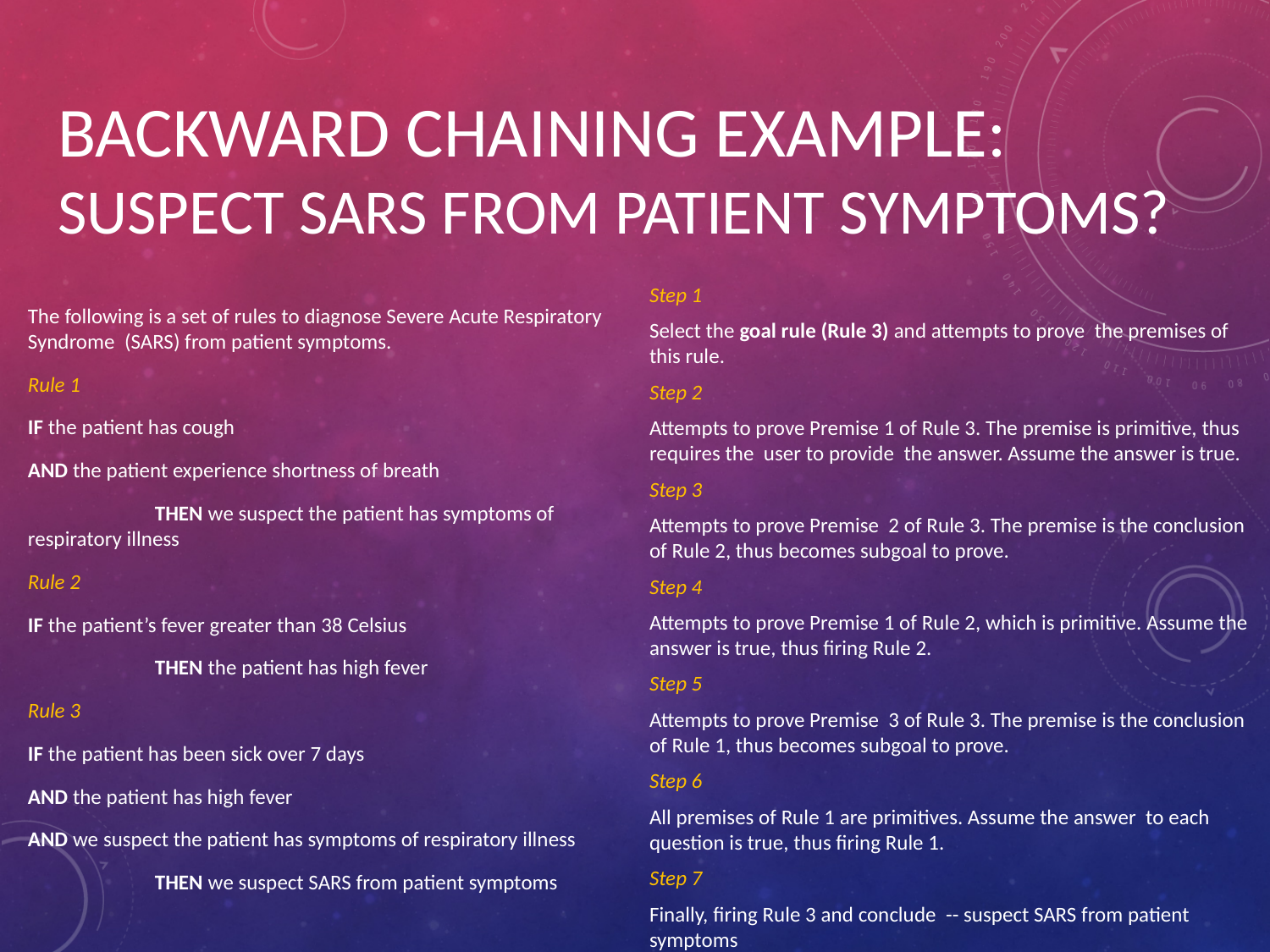

# Backward chaining example: suspect SARS from patient symptoms?

The following is a set of rules to diagnose Severe Acute Respiratory Syndrome  (SARS) from patient symptoms.
Rule 1
IF the patient has cough
AND the patient experience shortness of breath
	THEN we suspect the patient has symptoms of respiratory illness
Rule 2
IF the patient’s fever greater than 38 Celsius
	THEN the patient has high fever
Rule 3
IF the patient has been sick over 7 days
AND the patient has high fever
AND we suspect the patient has symptoms of respiratory illness
	THEN we suspect SARS from patient symptoms

Step 1
Select the goal rule (Rule 3) and attempts to prove  the premises of this rule.
Step 2
Attempts to prove Premise 1 of Rule 3. The premise is primitive, thus requires the  user to provide  the answer. Assume the answer is true.
Step 3
Attempts to prove Premise  2 of Rule 3. The premise is the conclusion of Rule 2, thus becomes subgoal to prove.
Step 4
Attempts to prove Premise 1 of Rule 2, which is primitive. Assume the answer is true, thus firing Rule 2.
Step 5
Attempts to prove Premise  3 of Rule 3. The premise is the conclusion of Rule 1, thus becomes subgoal to prove.
Step 6
All premises of Rule 1 are primitives. Assume the answer  to each question is true, thus firing Rule 1.
Step 7
Finally, firing Rule 3 and conclude  -- suspect SARS from patient symptoms